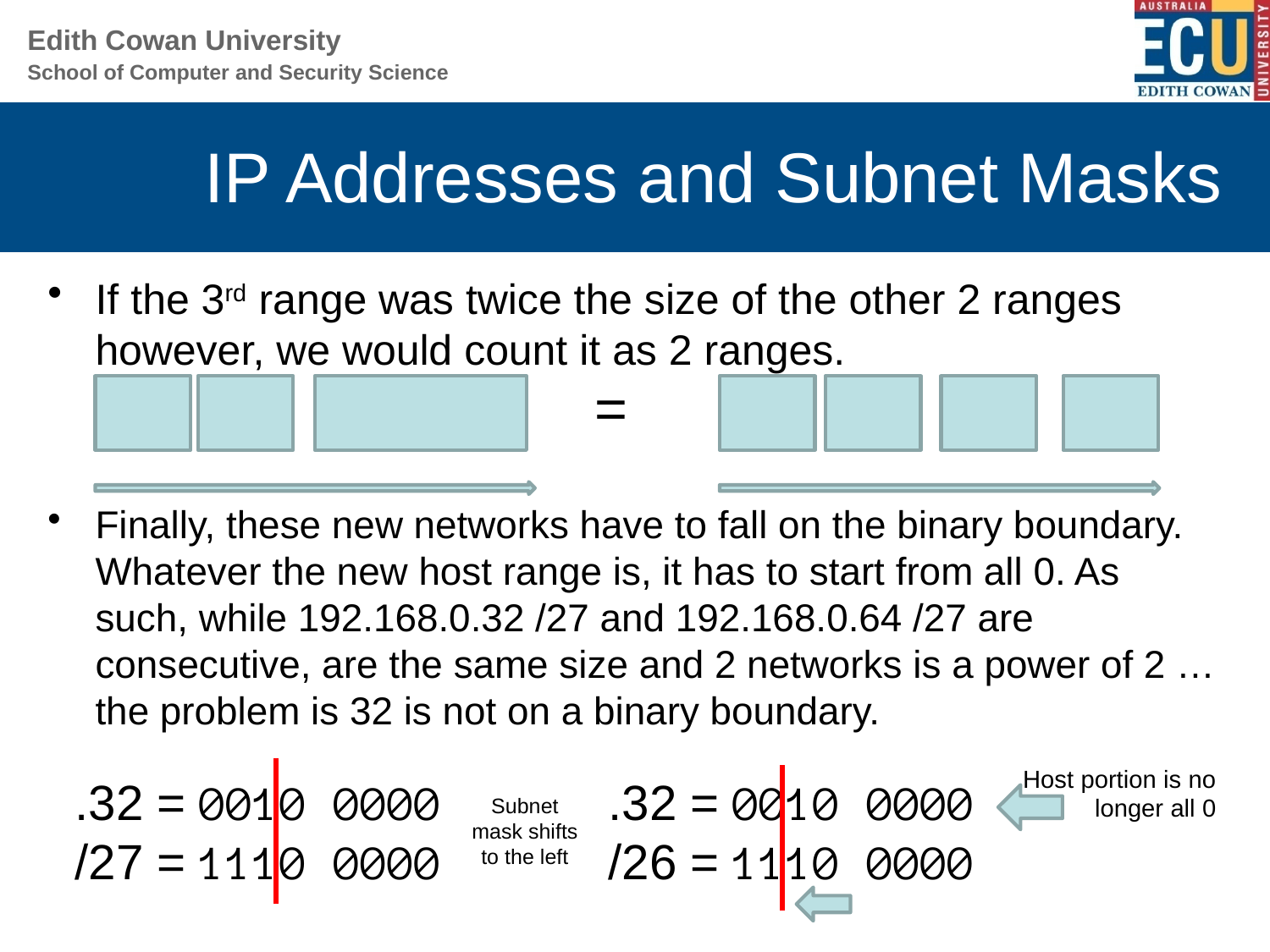

# IP Addresses and Subnet Masks
If the 3rd range was twice the size of the other 2 ranges however, we would count it as 2 ranges.

Finally, these new networks have to fall on the binary boundary. Whatever the new host range is, it has to start from all 0. As such, while 192.168.0.32 /27 and 192.168.0.64 /27 are consecutive, are the same size and 2 networks is a power of 2 … the problem is 32 is not on a binary boundary.

=

Host portion is no longer all 0
.32 = 0010 0000
/27 = 1110 0000
.32 = 0010 0000
/26 = 1110 0000

Subnet mask shifts to the left